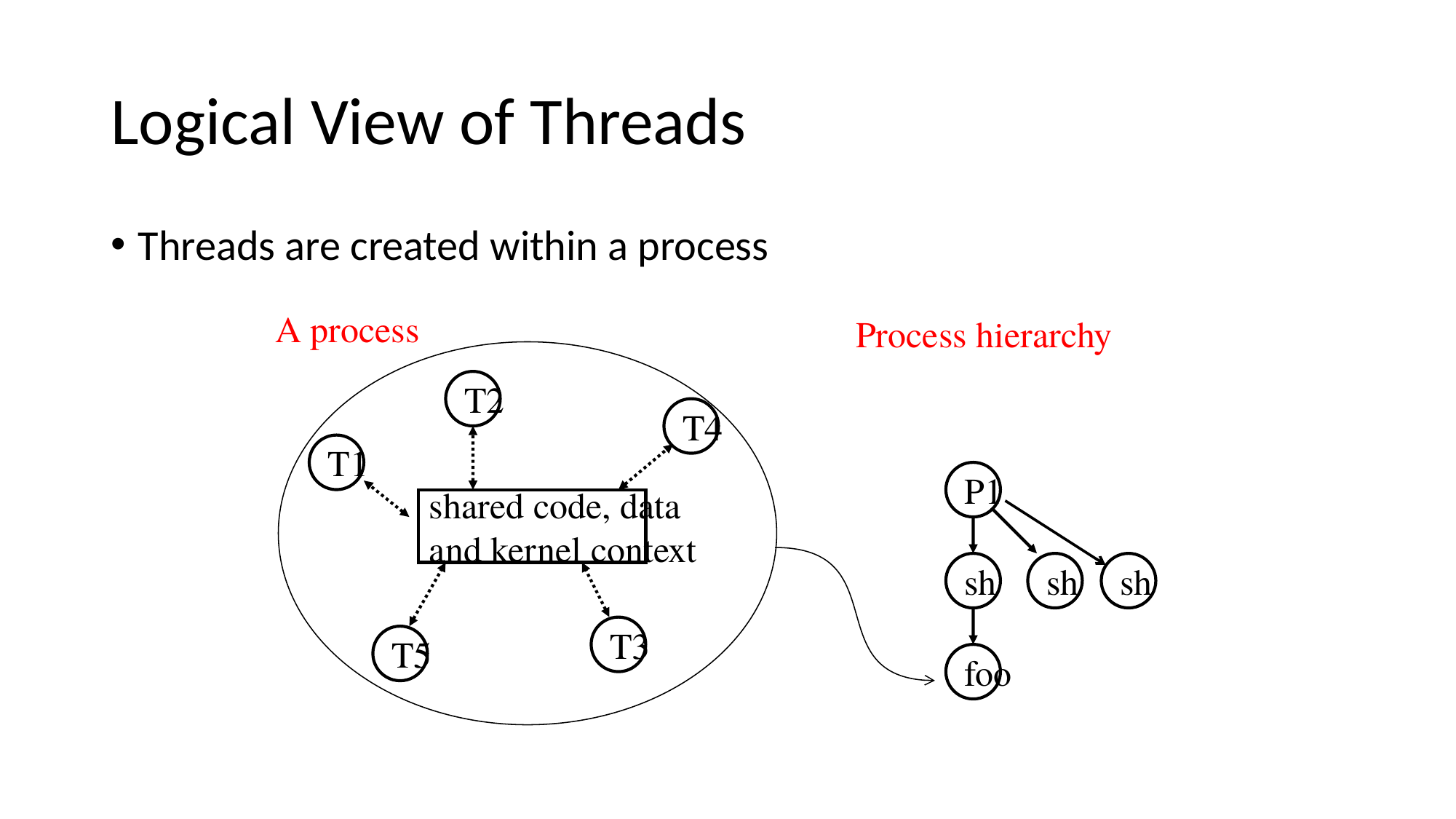

# Logical View of Threads
Threads are created within a process
A process
Process hierarchy

T2
T4

T1

P1

shared code, data
and kernel context

sh
sh
sh

T3
T5
foo